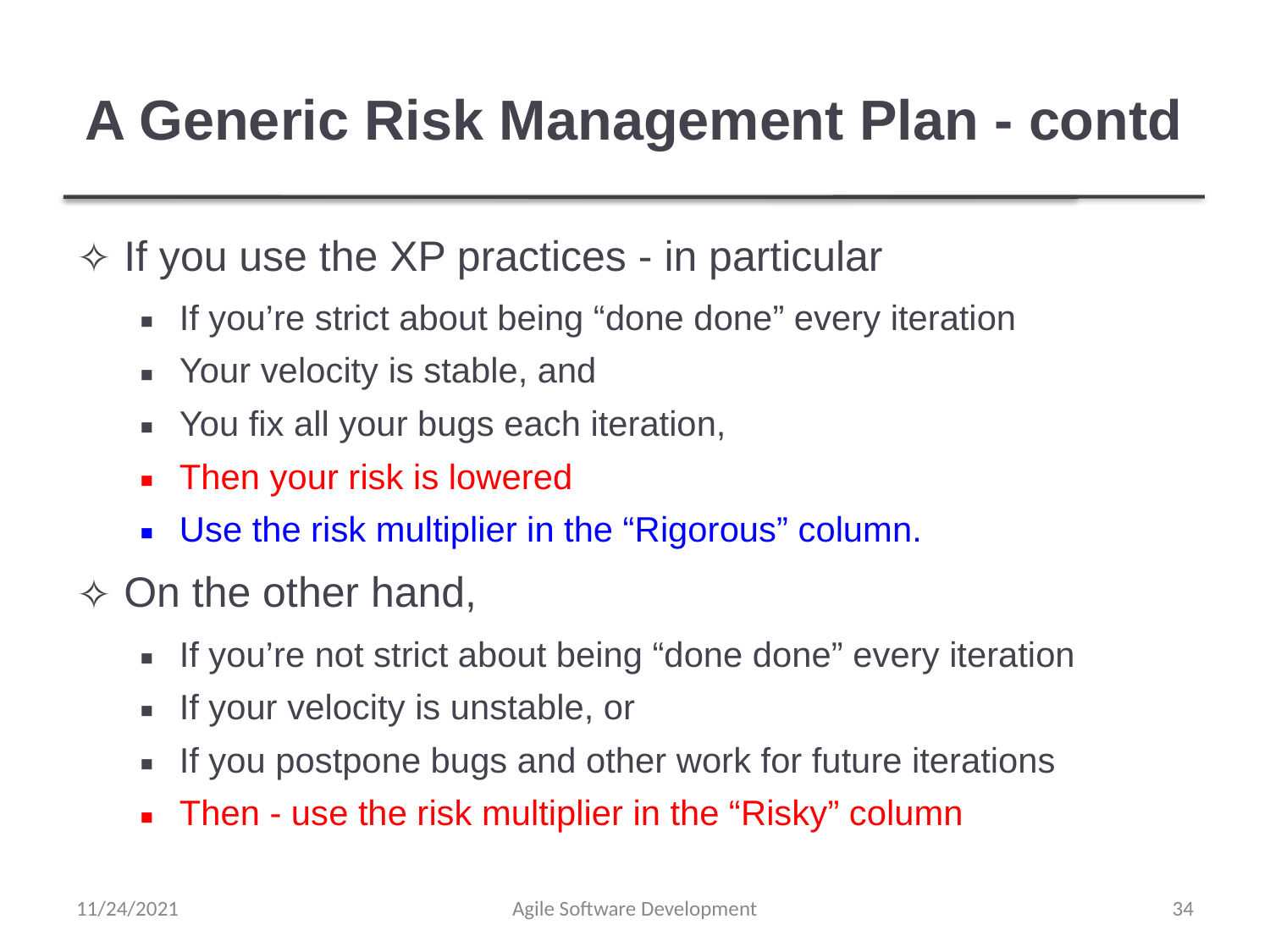

# A Generic Risk Management Plan - contd
If you use the XP practices - in particular
If you’re strict about being “done done” every iteration
Your velocity is stable, and
You fix all your bugs each iteration,
Then your risk is lowered
Use the risk multiplier in the “Rigorous” column.
On the other hand,
If you’re not strict about being “done done” every iteration
If your velocity is unstable, or
If you postpone bugs and other work for future iterations
Then - use the risk multiplier in the “Risky” column
11/24/2021
Agile Software Development
34